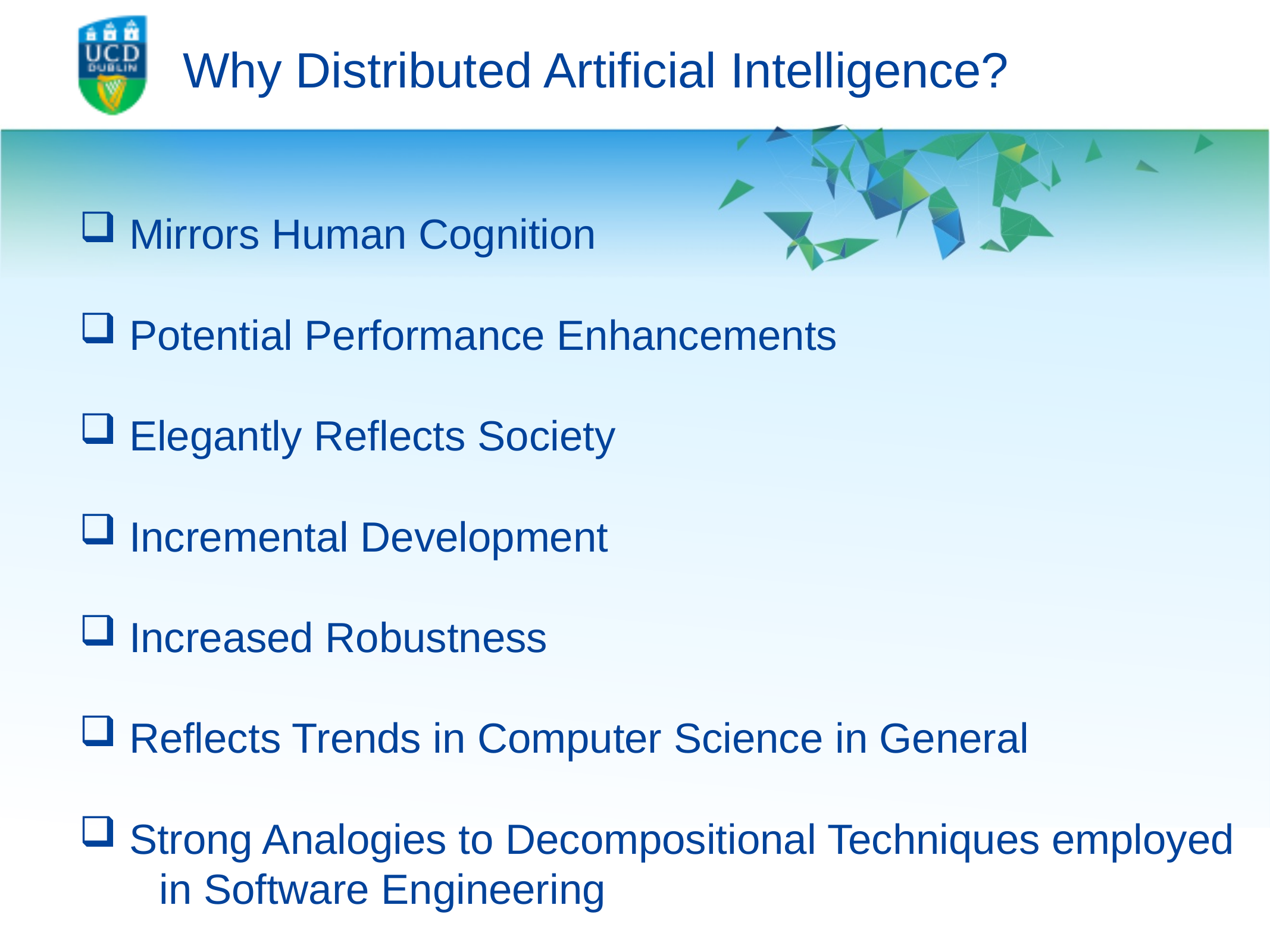

# Why Distributed Artificial Intelligence?
 Mirrors Human Cognition

 Potential Performance Enhancements

 Elegantly Reflects Society

 Incremental Development

 Increased Robustness

 Reflects Trends in Computer Science in General

 Strong Analogies to Decompositional Techniques employed
     in Software Engineering